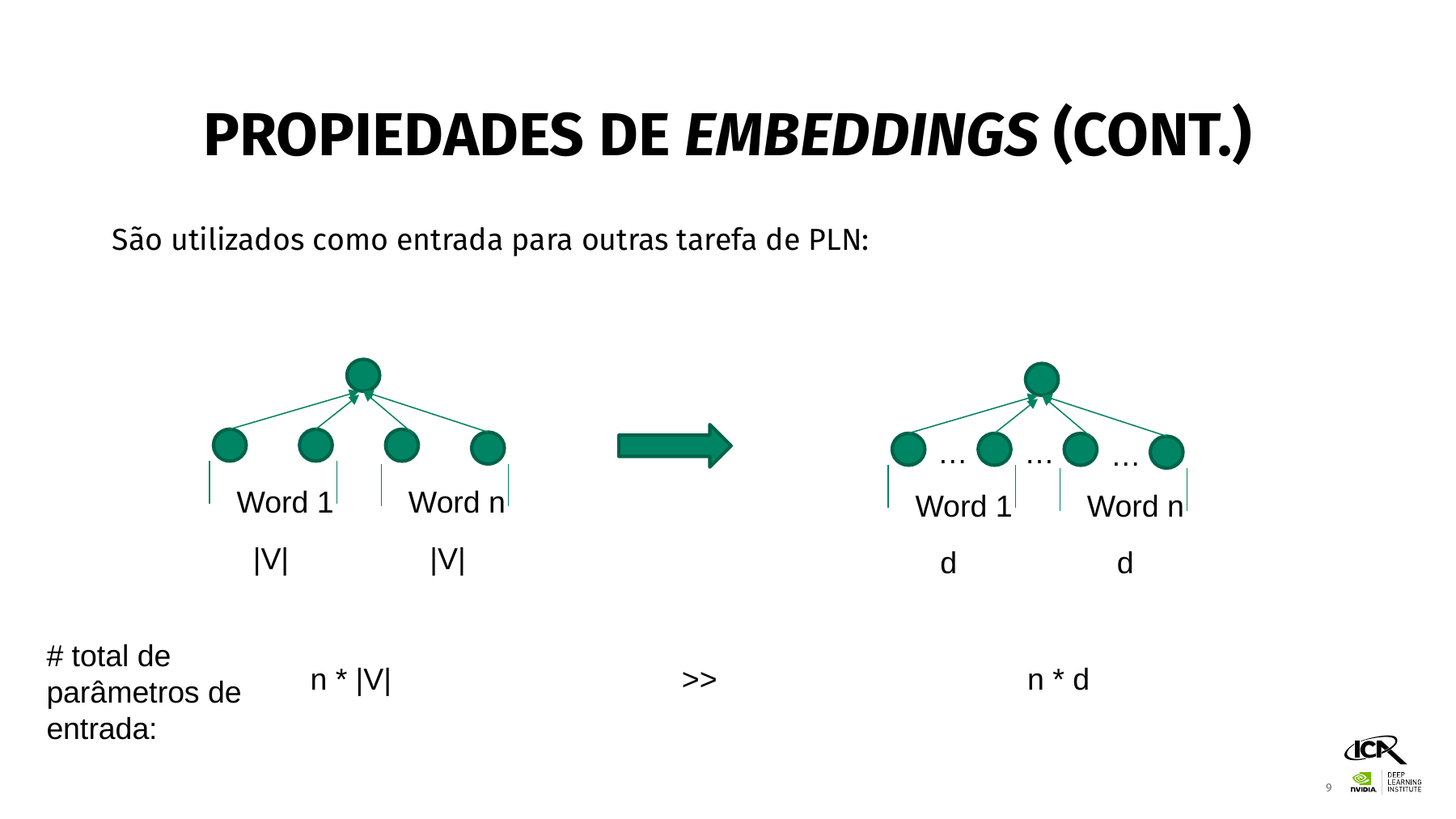

# Propiedades de embeddings (cont.)
São utilizados como entrada para outras tarefa de PLN:

…
…
…

Word 1
Word n
|V|
|V|

…
…
…

Word 1
Word n
 d
 d

# total de parâmetros de entrada:
 n * |V|
      >>
     n * d